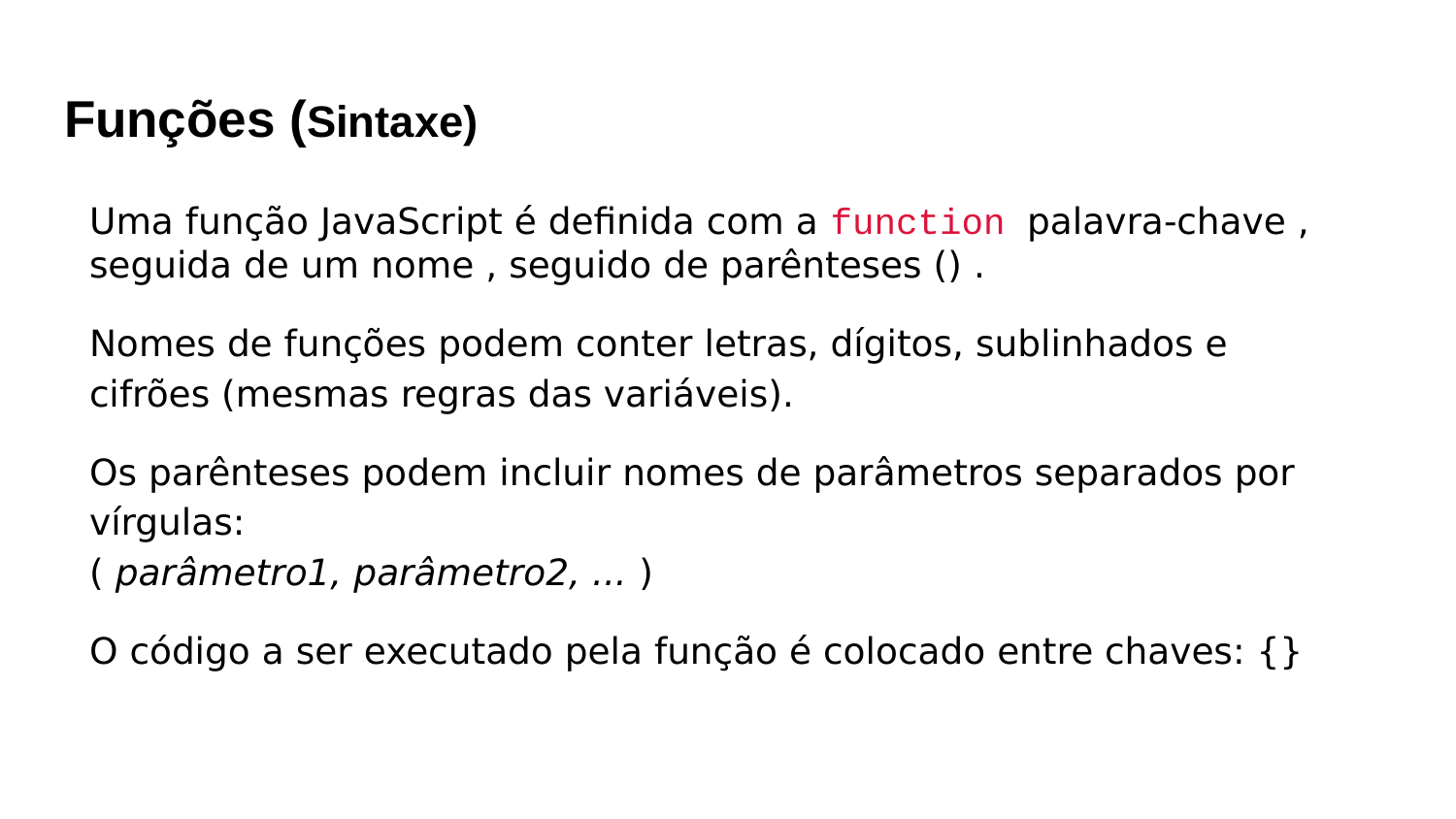

# Funções (Sintaxe)

Uma função JavaScript é definida com a function palavra-chave , seguida de um nome , seguido de parênteses () .
Nomes de funções podem conter letras, dígitos, sublinhados e cifrões (mesmas regras das variáveis).
Os parênteses podem incluir nomes de parâmetros separados por vírgulas:
( parâmetro1, parâmetro2, ... )
O código a ser executado pela função é colocado entre chaves: {}